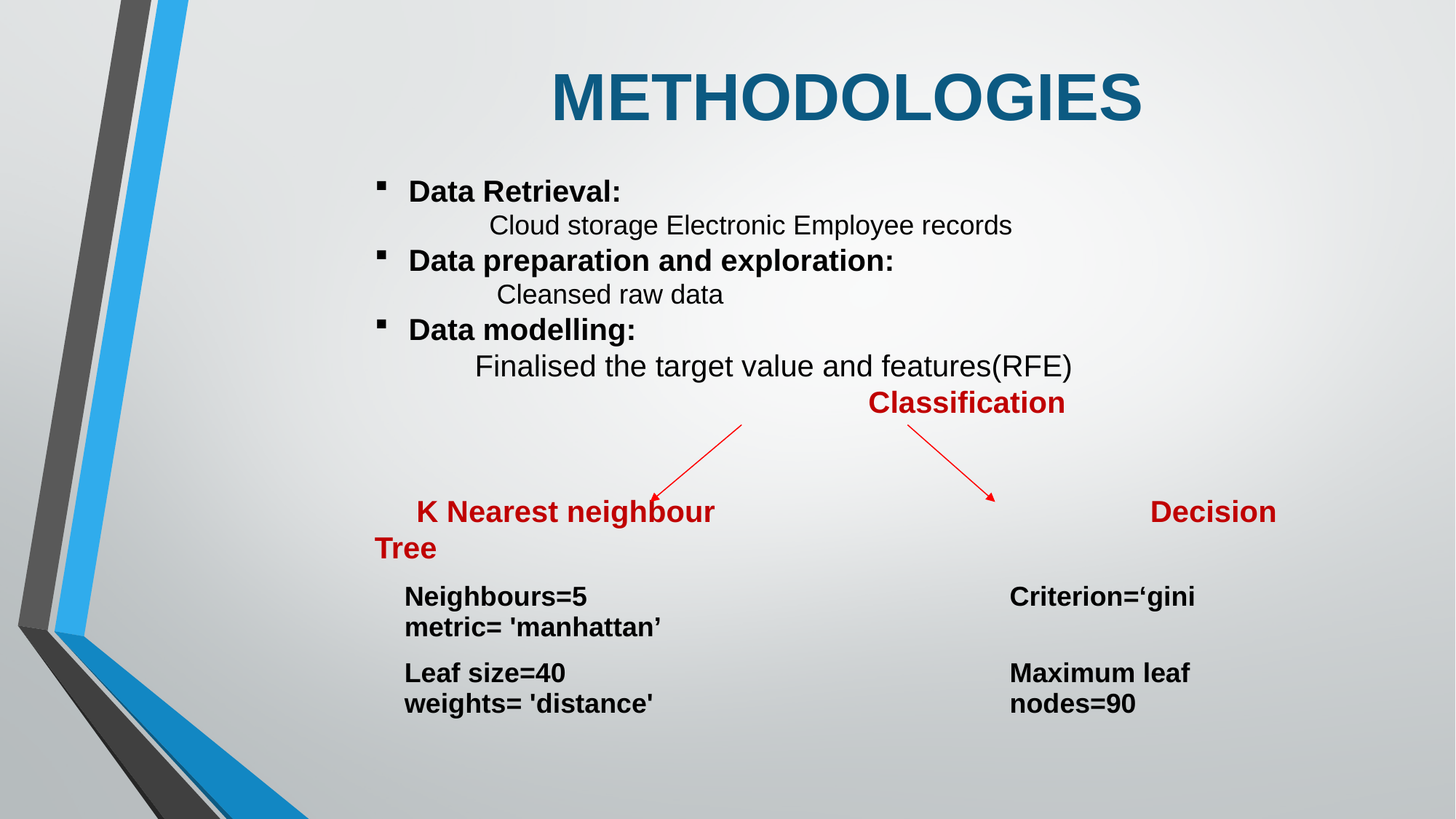

METHODOLOGIES

Data Retrieval:
               Cloud storage Electronic Employee records
Data preparation and exploration:
                Cleansed raw data
Data modelling:
            Finalised the target value and features(RFE)
                                                           Classification

     K Nearest neighbour                                                    Decision Tree

| Neighbours=5 metric= 'manhattan’ | Criterion=‘gini |
| --- | --- |
| Leaf size=40 weights= 'distance' | Maximum leaf nodes=90 |